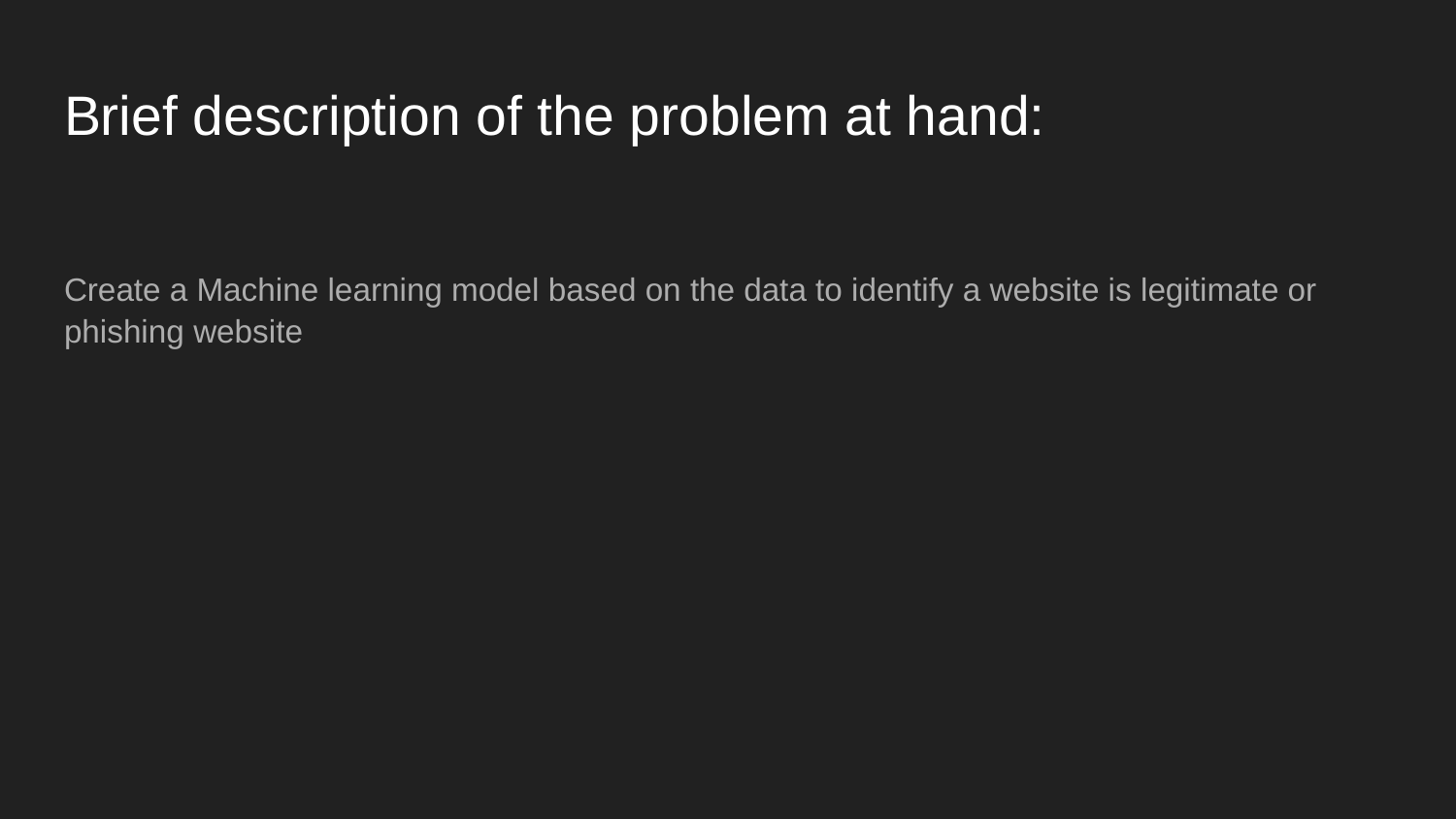

# Brief description of the problem at hand:

Create a Machine learning model based on the data to identify a website is legitimate or phishing website